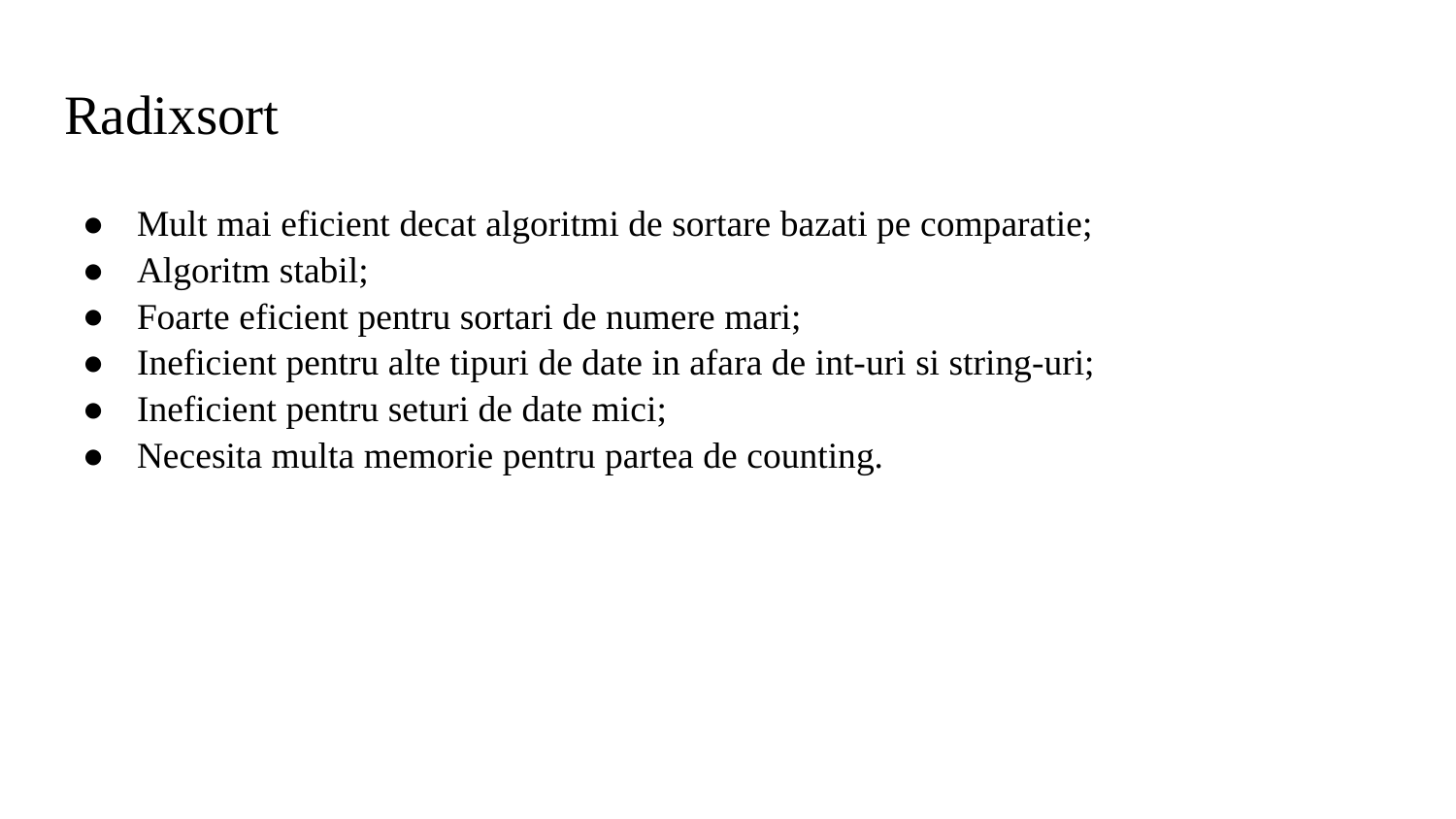

# Radixsort
Mult mai eficient decat algoritmi de sortare bazati pe comparatie;
Algoritm stabil;
Foarte eficient pentru sortari de numere mari;
Ineficient pentru alte tipuri de date in afara de int-uri si string-uri;
Ineficient pentru seturi de date mici;
Necesita multa memorie pentru partea de counting.